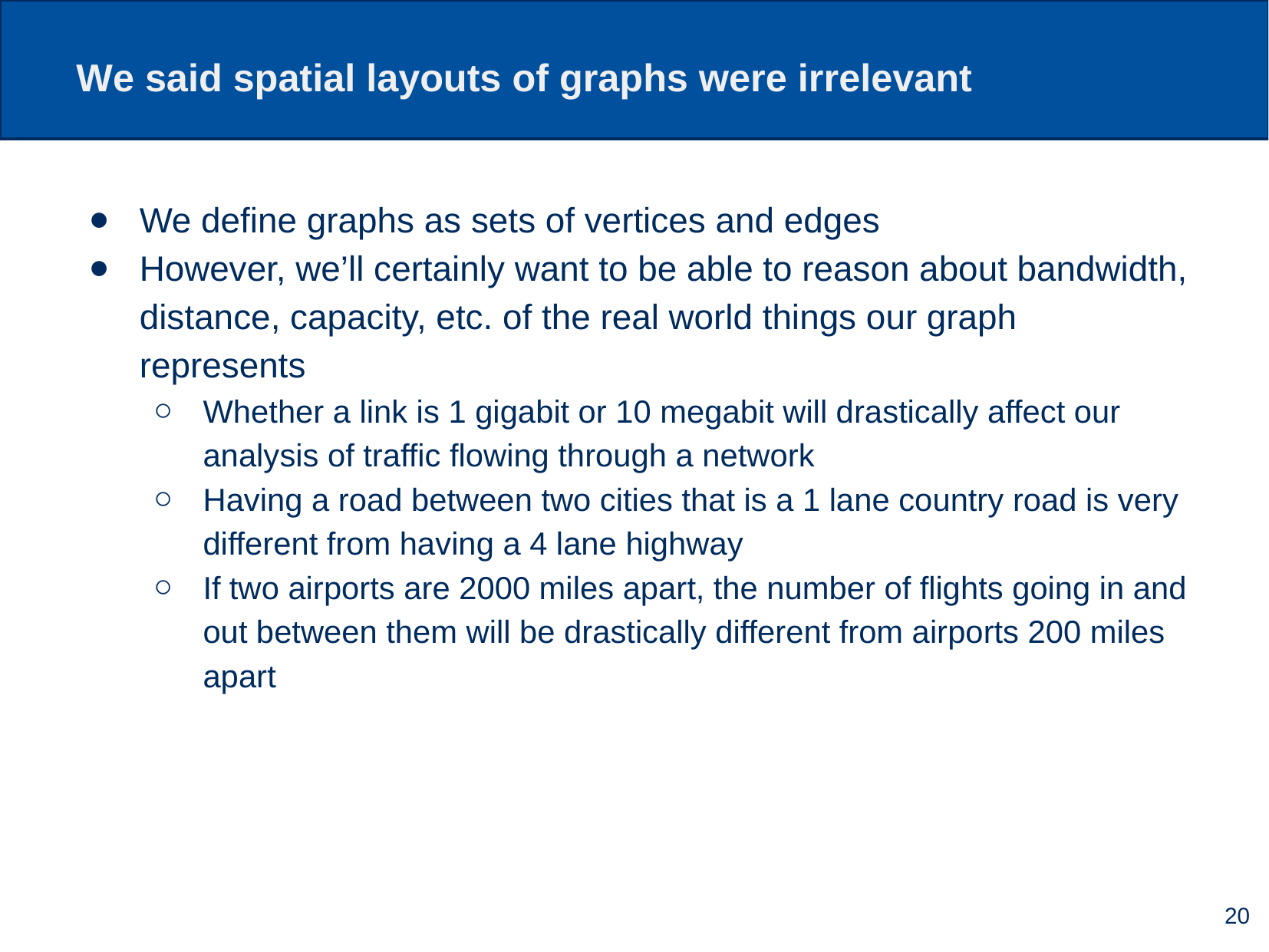

# We said spatial layouts of graphs were irrelevant
We define graphs as sets of vertices and edges
However, we’ll certainly want to be able to reason about bandwidth, distance, capacity, etc. of the real world things our graph represents
Whether a link is 1 gigabit or 10 megabit will drastically affect our analysis of traffic flowing through a network
Having a road between two cities that is a 1 lane country road is very different from having a 4 lane highway
If two airports are 2000 miles apart, the number of flights going in and out between them will be drastically different from airports 200 miles apart
20